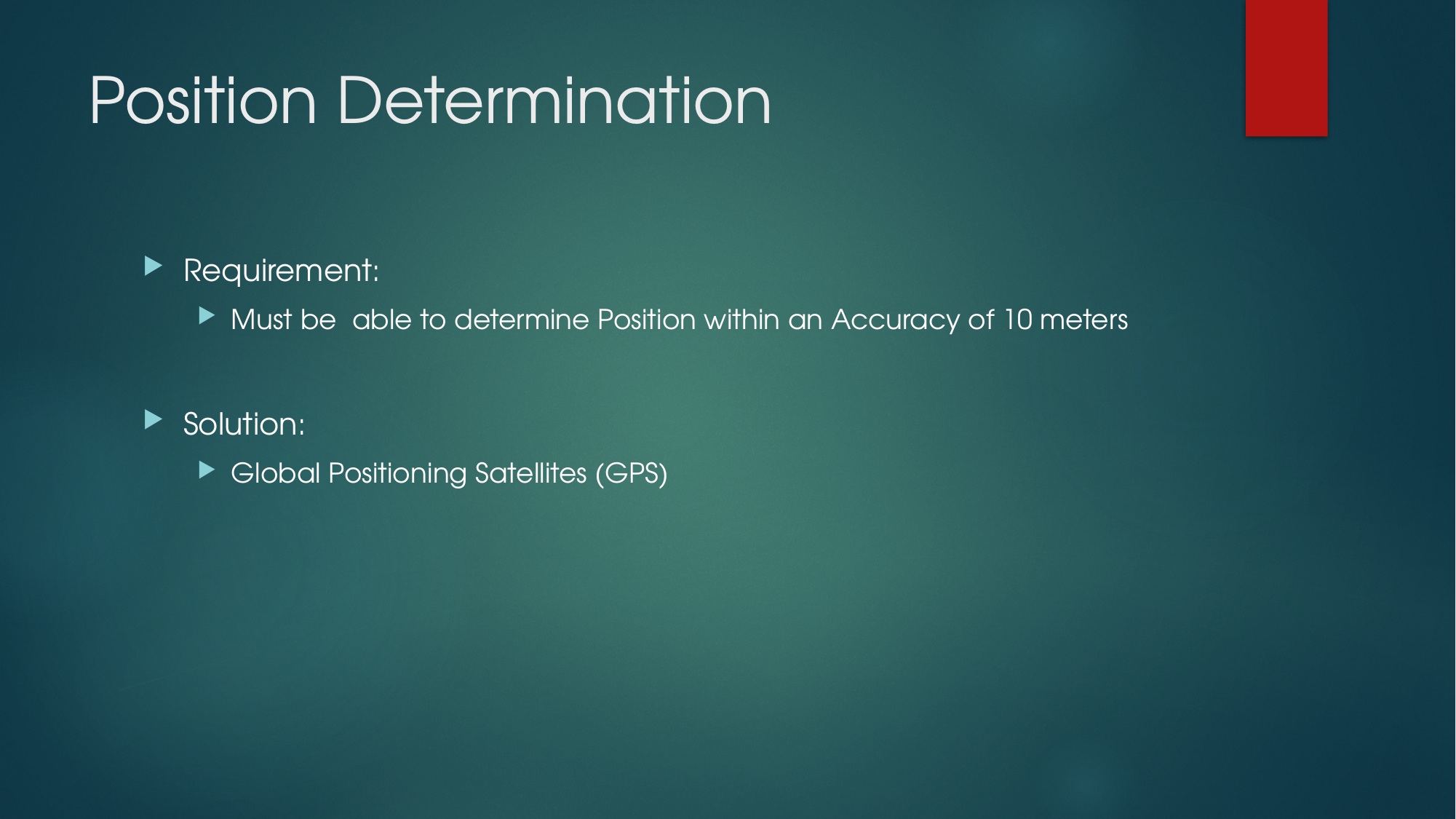

# Position Determination
Requirement:
Must be  able to determine Position within an Accuracy of 10 meters

Solution:
Global Positioning Satellites (GPS)